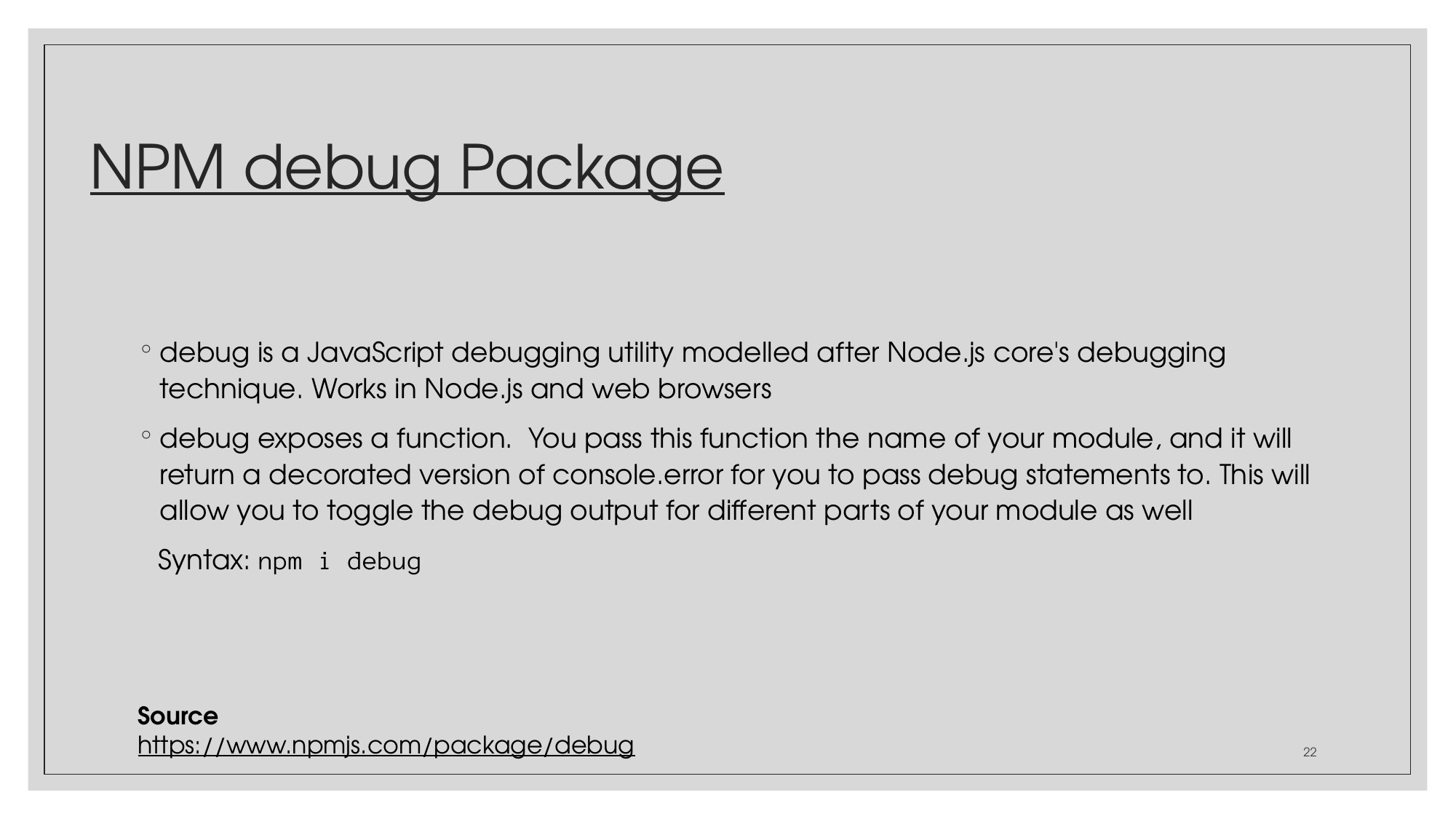

# NPM debug Package
debug is a JavaScript debugging utility modelled after Node.js core's debugging technique. Works in Node.js and web browsers
debug exposes a function.  You pass this function the name of your module, and it will return a decorated version of console.error for you to pass debug statements to. This will allow you to toggle the debug output for different parts of your module as well
Syntax: npm i debug
Source
https://www.npmjs.com/package/debug
22